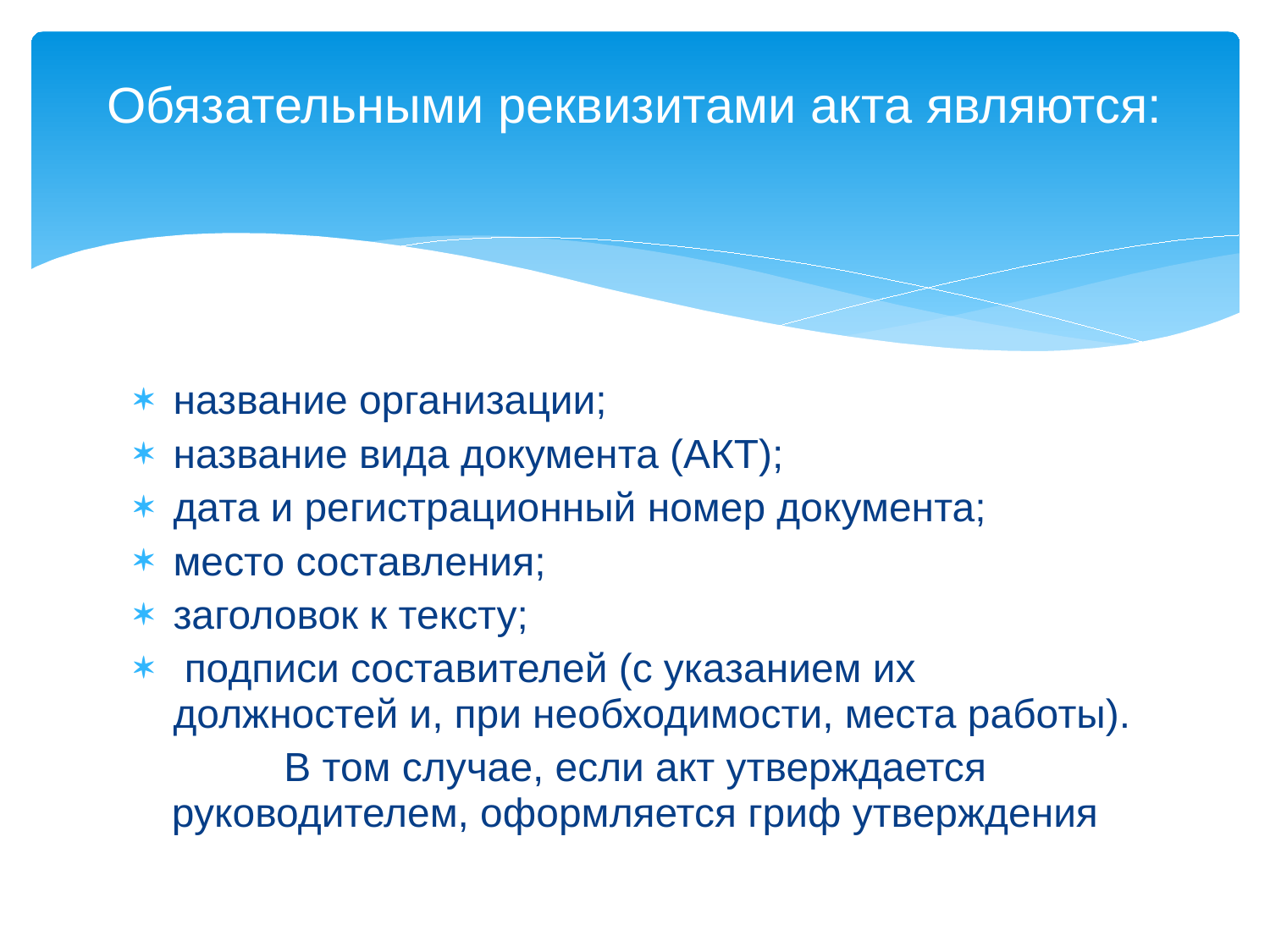

# Обязательными реквизитами акта являются:
название организации;
название вида документа (АКТ);
дата и регистрационный номер документа;
место составления;
заголовок к тексту;
 подписи составителей (с указанием их должностей и, при необходимости, места работы).
В том случае, если акт утверждается руководителем, оформляется гриф утверждения